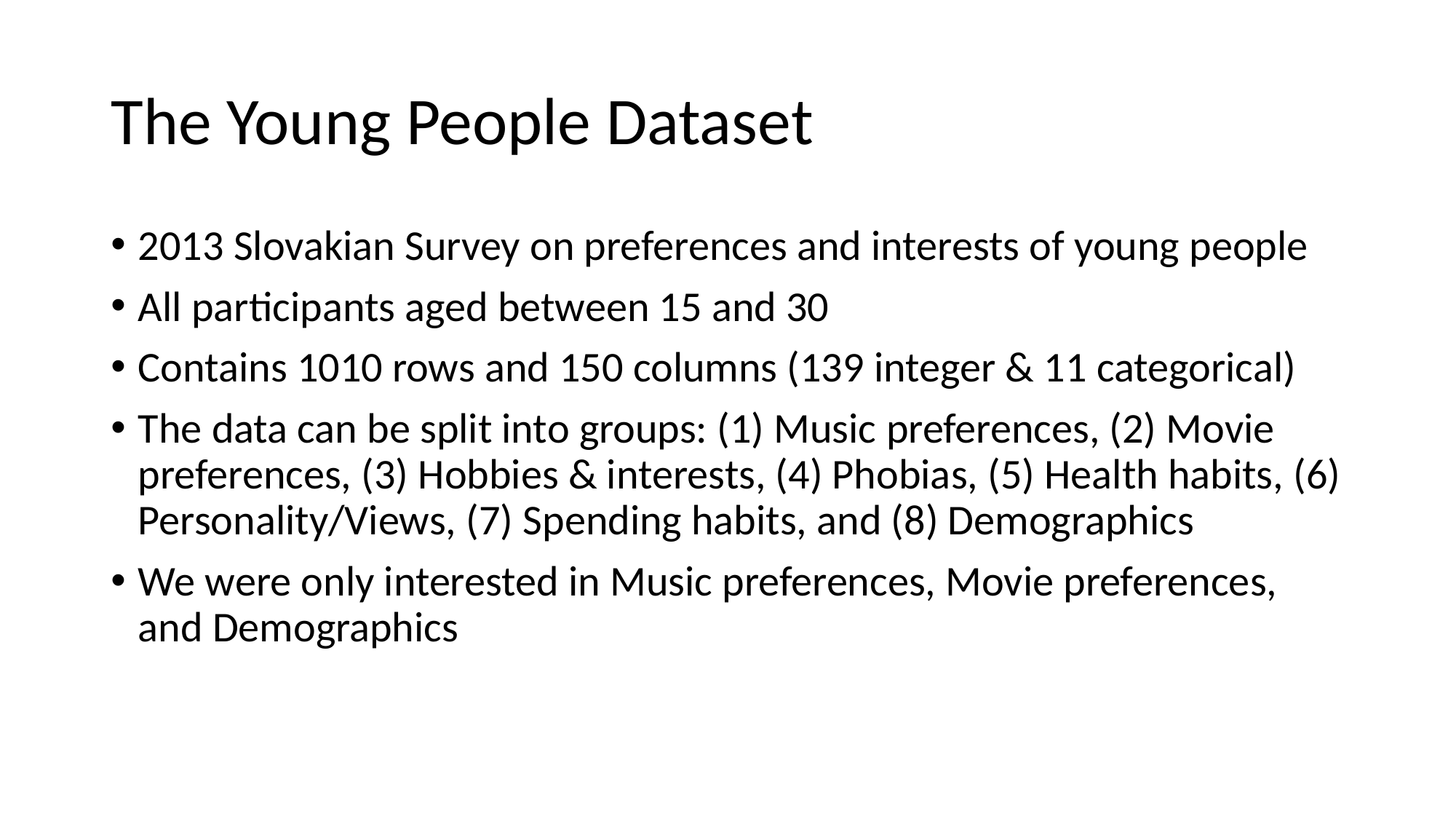

# The Young People Dataset
2013 Slovakian Survey on preferences and interests of young people
All participants aged between 15 and 30
Contains 1010 rows and 150 columns (139 integer & 11 categorical)
The data can be split into groups: (1) Music preferences, (2) Movie preferences, (3) Hobbies & interests, (4) Phobias, (5) Health habits, (6) Personality/Views, (7) Spending habits, and (8) Demographics
We were only interested in Music preferences, Movie preferences, and Demographics